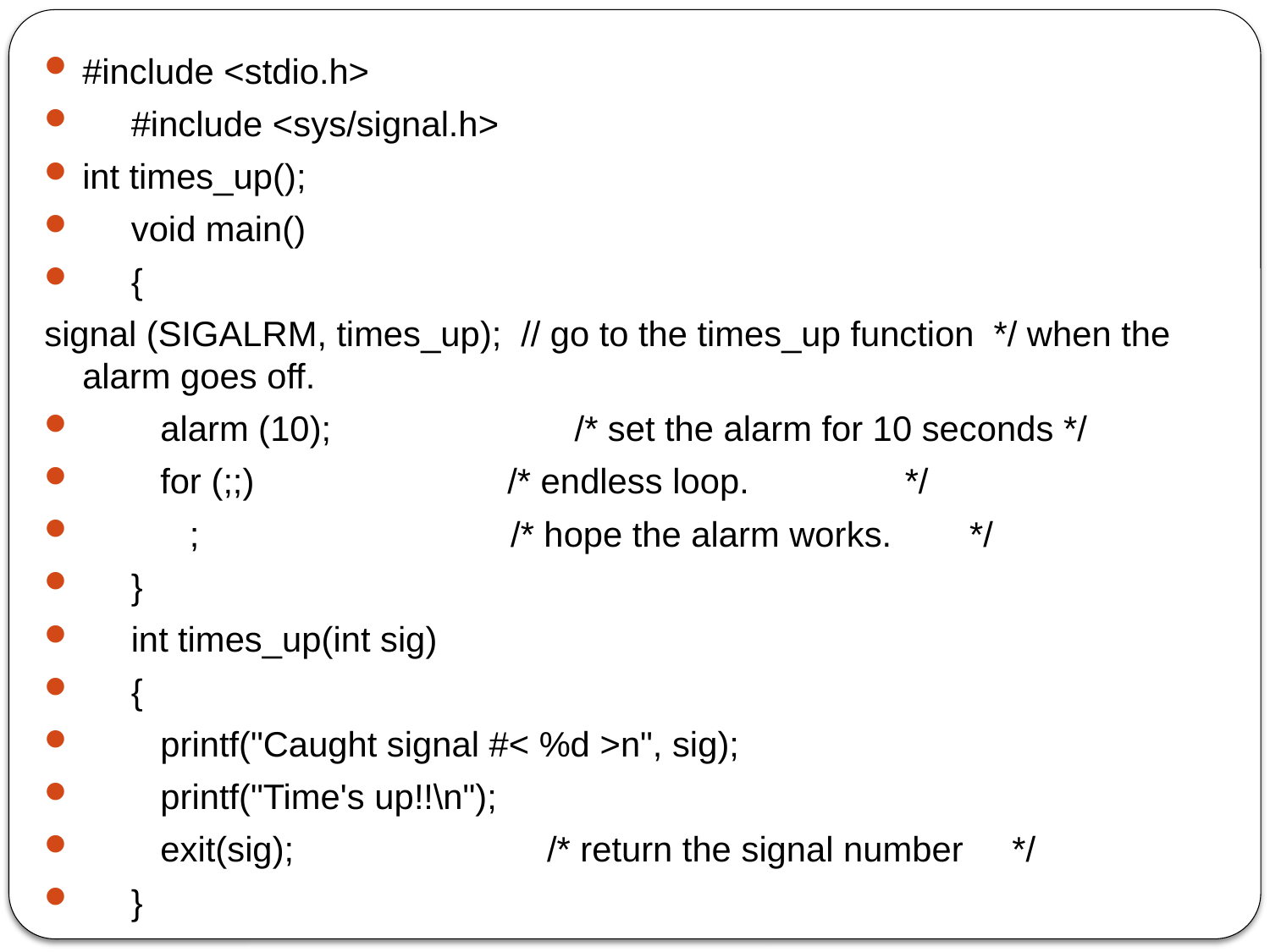

#include <stdio.h>
     #include <sys/signal.h>
int times_up();
     void main()
     {
signal (SIGALRM, times_up);  // go to the times_up function  */ when the alarm goes off.
        alarm (10);                         /* set the alarm for 10 seconds */
        for (;;)                          /* endless loop.                */
           ;                                /* hope the alarm works.        */
     }
     int times_up(int sig)
     {
        printf("Caught signal #< %d >n", sig);
        printf("Time's up!!\n");
        exit(sig);                          /* return the signal number     */
     }